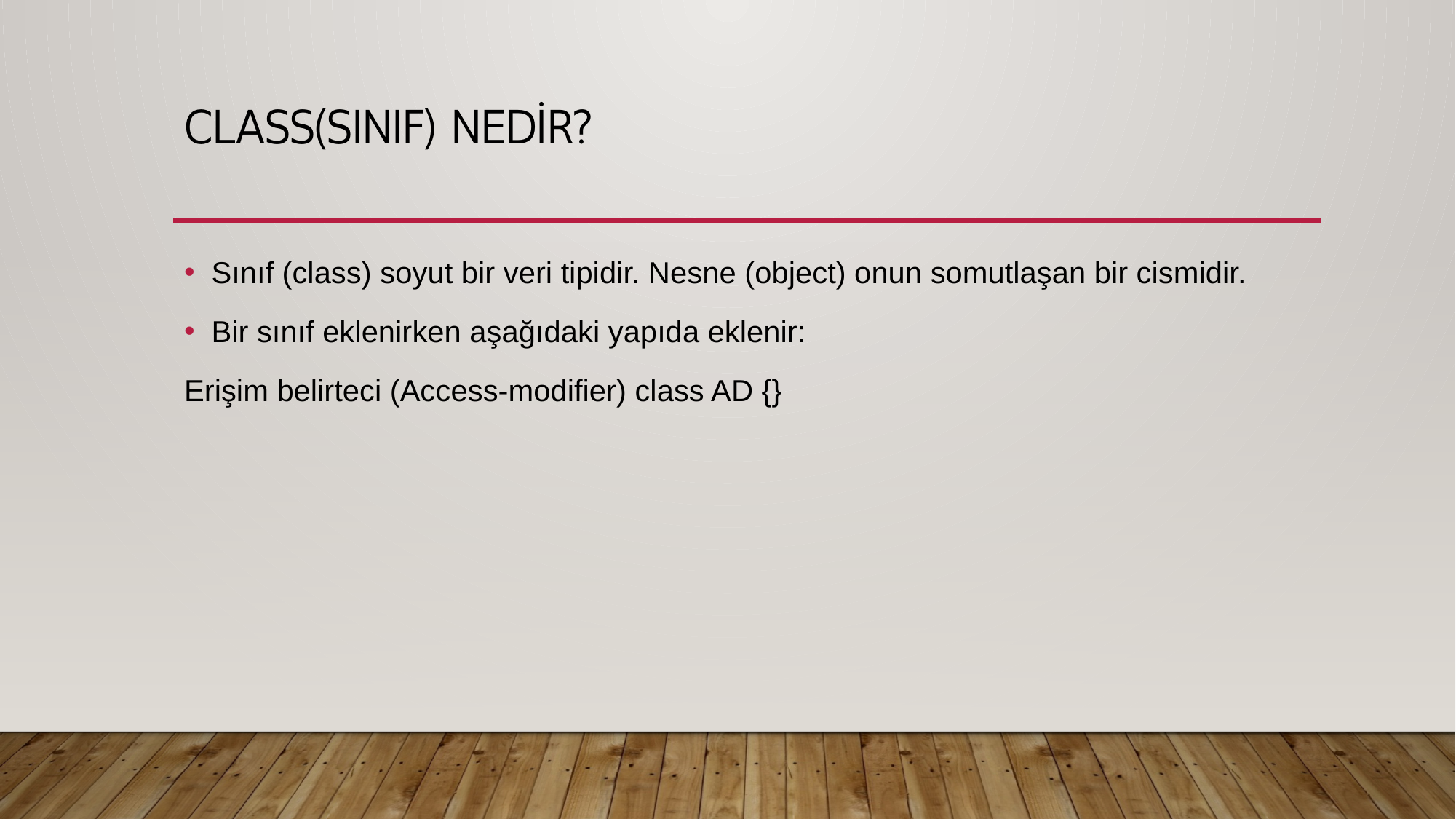

2
# Class(Sınıf) Nedir?
Sınıf (class) soyut bir veri tipidir. Nesne (object) onun somutlaşan bir cismidir.
Bir sınıf eklenirken aşağıdaki yapıda eklenir:
Erişim belirteci (Access-modifier) class AD {}